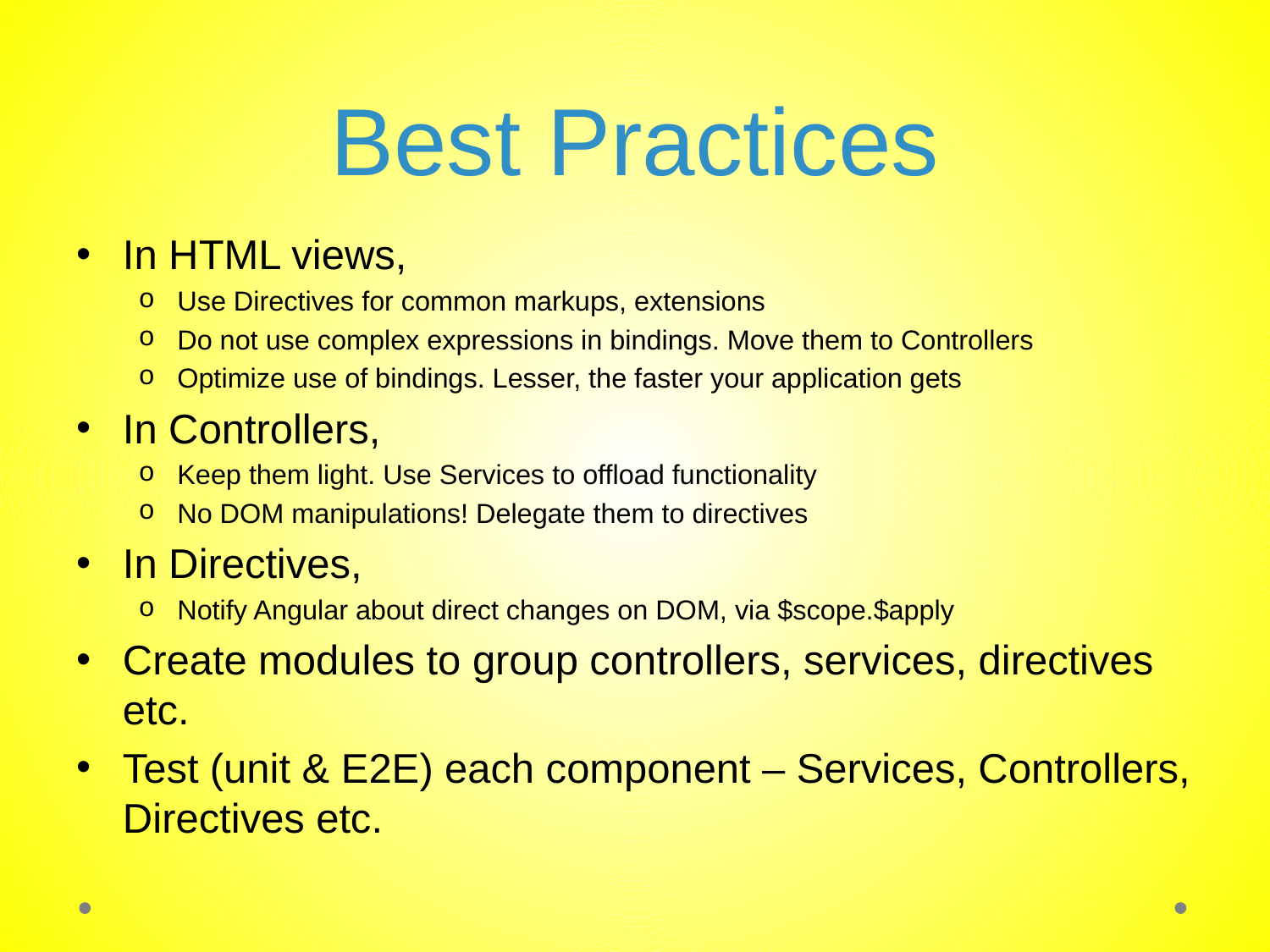

# Best Practices
In HTML views,
Use Directives for common markups, extensions
Do not use complex expressions in bindings. Move them to Controllers
Optimize use of bindings. Lesser, the faster your application gets
In Controllers,
Keep them light. Use Services to offload functionality
No DOM manipulations! Delegate them to directives
In Directives,
Notify Angular about direct changes on DOM, via $scope.$apply
Create modules to group controllers, services, directives etc.
Test (unit & E2E) each component – Services, Controllers, Directives etc.